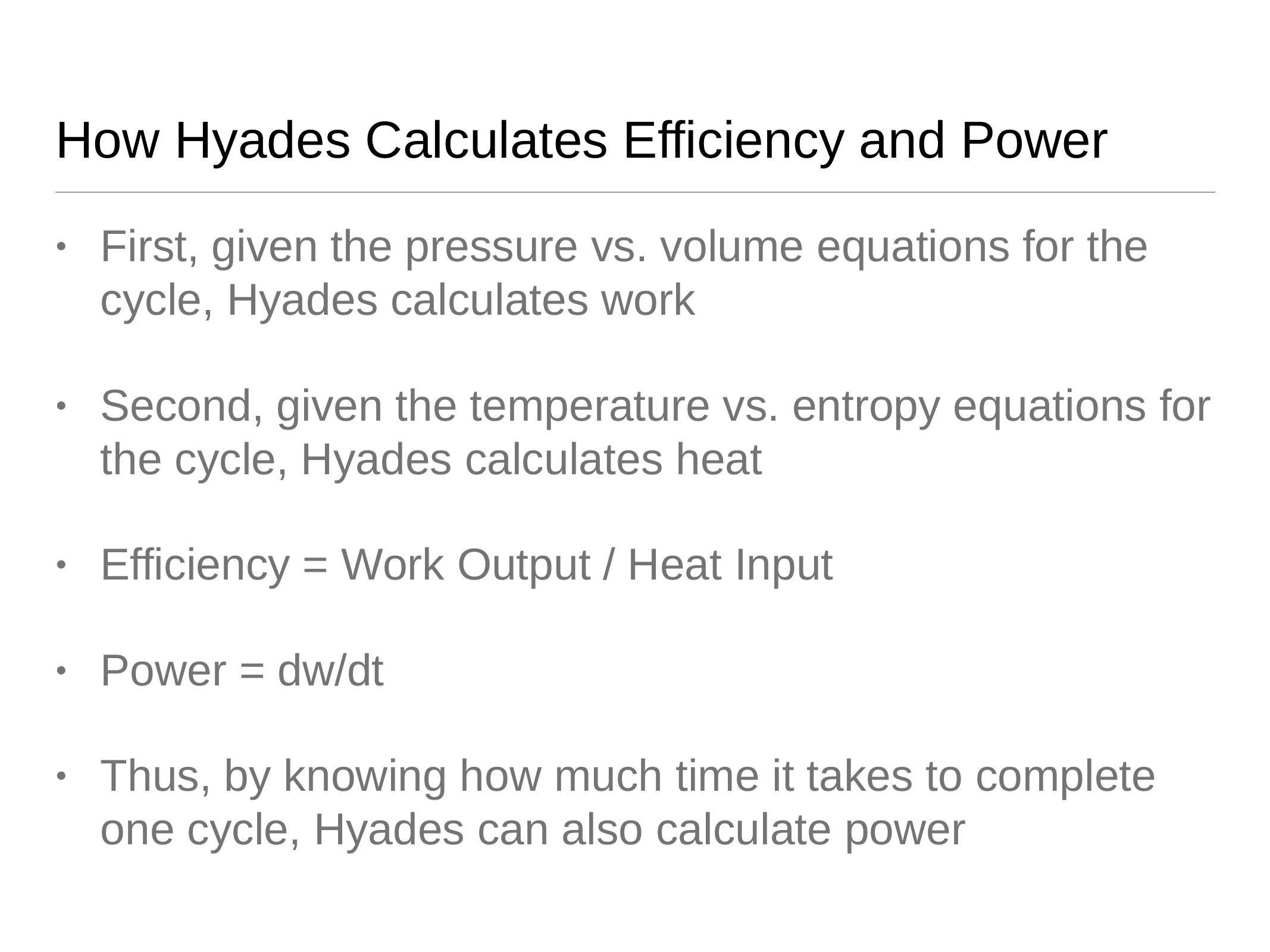

# How Hyades Calculates Efficiency and Power
First, given the pressure vs. volume equations for the cycle, Hyades calculates work
Second, given the temperature vs. entropy equations for the cycle, Hyades calculates heat
Efficiency = Work Output / Heat Input
Power = dw/dt
Thus, by knowing how much time it takes to complete one cycle, Hyades can also calculate power